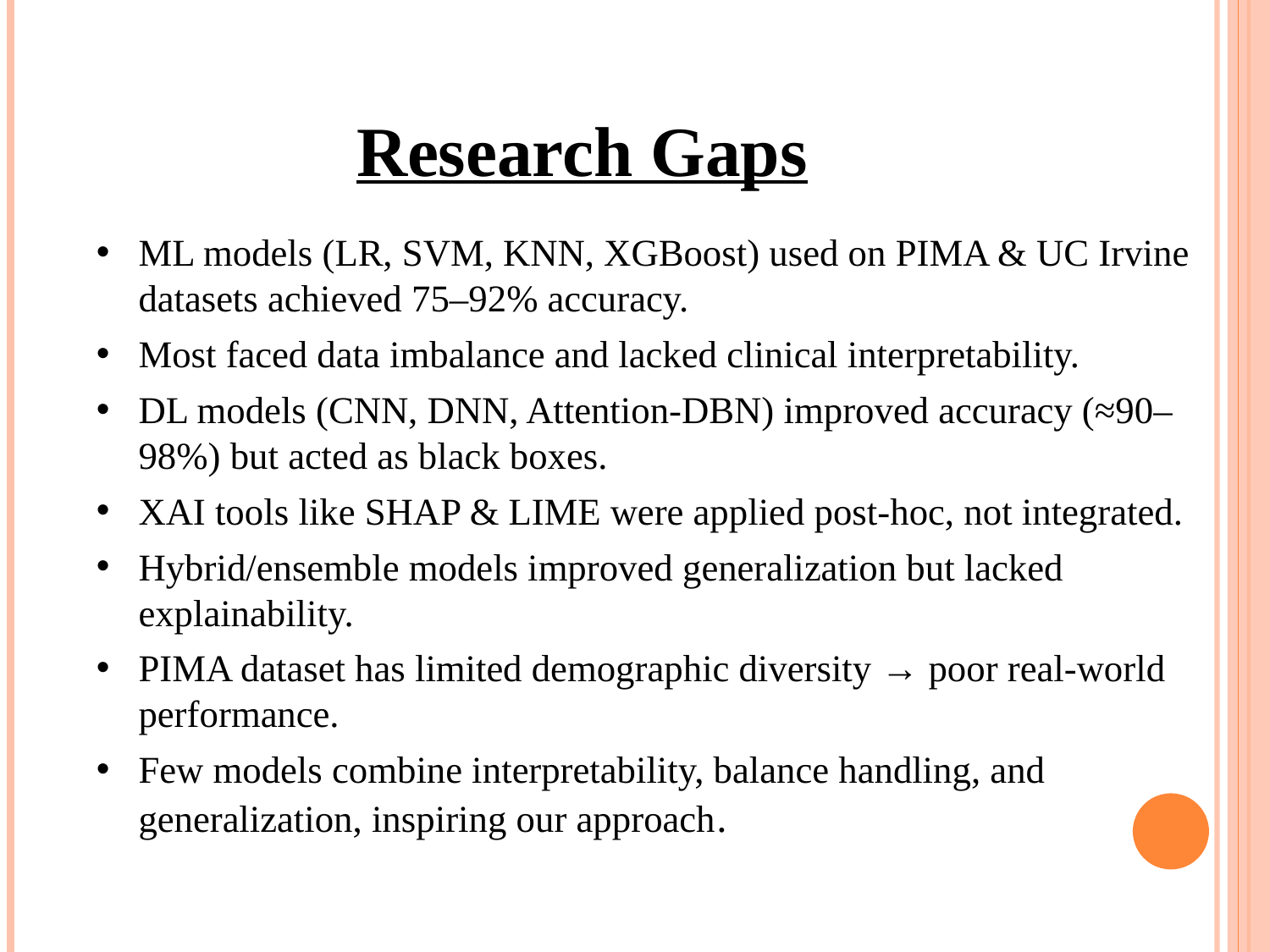

# Research Gaps
ML models (LR, SVM, KNN, XGBoost) used on PIMA & UC Irvine datasets achieved 75–92% accuracy.
Most faced data imbalance and lacked clinical interpretability.
DL models (CNN, DNN, Attention-DBN) improved accuracy (≈90–98%) but acted as black boxes.
XAI tools like SHAP & LIME were applied post-hoc, not integrated.
Hybrid/ensemble models improved generalization but lacked explainability.
PIMA dataset has limited demographic diversity → poor real-world performance.
Few models combine interpretability, balance handling, and generalization, inspiring our approach.